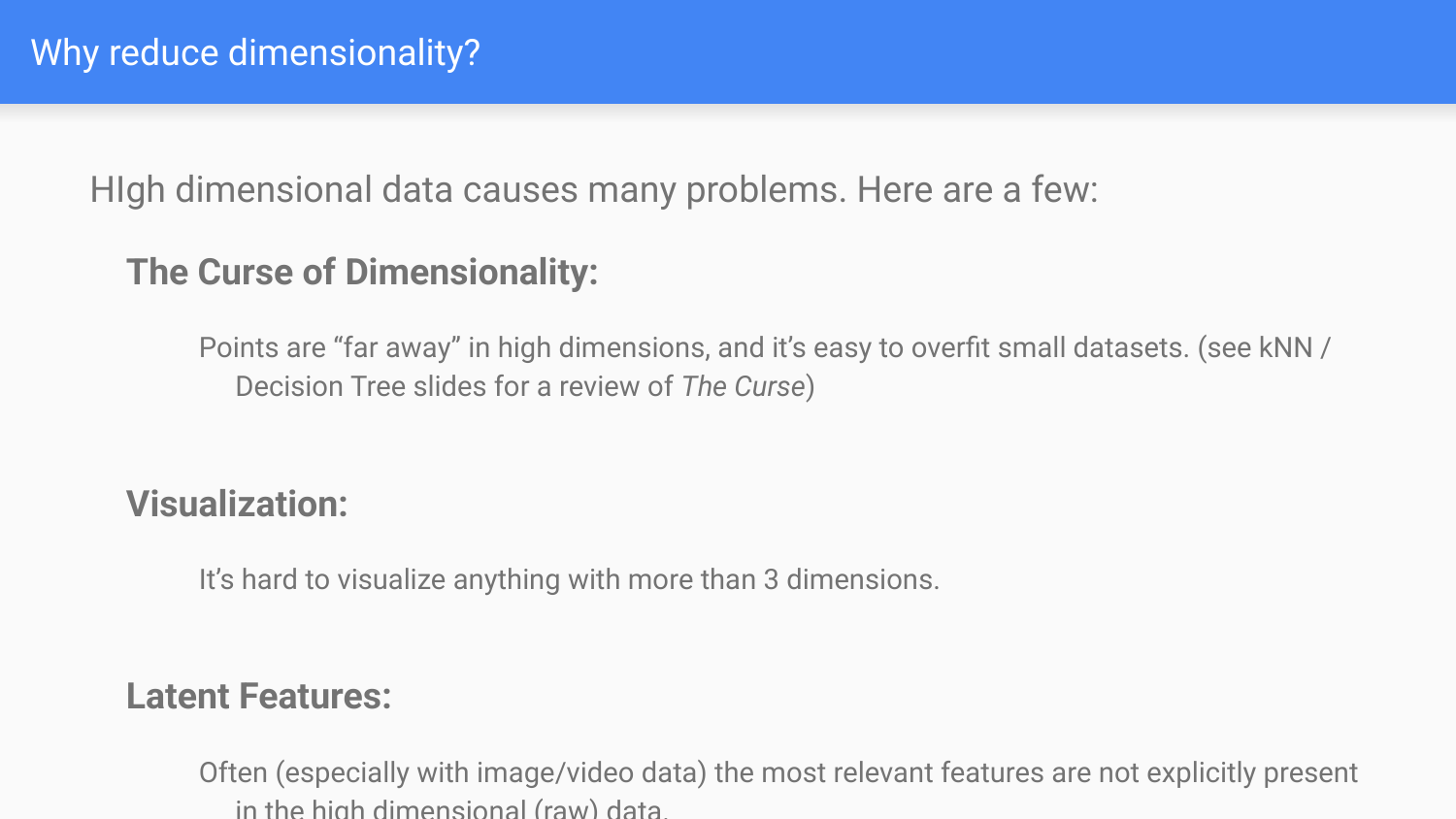

# Why reduce dimensionality?
HIgh dimensional data causes many problems. Here are a few:
The Curse of Dimensionality:
Points are “far away” in high dimensions, and it’s easy to overfit small datasets. (see kNN / Decision Tree slides for a review of The Curse)
Visualization:
It’s hard to visualize anything with more than 3 dimensions.
Latent Features:
Often (especially with image/video data) the most relevant features are not explicitly present in the high dimensional (raw) data.
Remove Correlation:
With many many features (dimensions) you can bet on there being a ton of correlation (e.g. consider neighboring pixels in an image dataset).